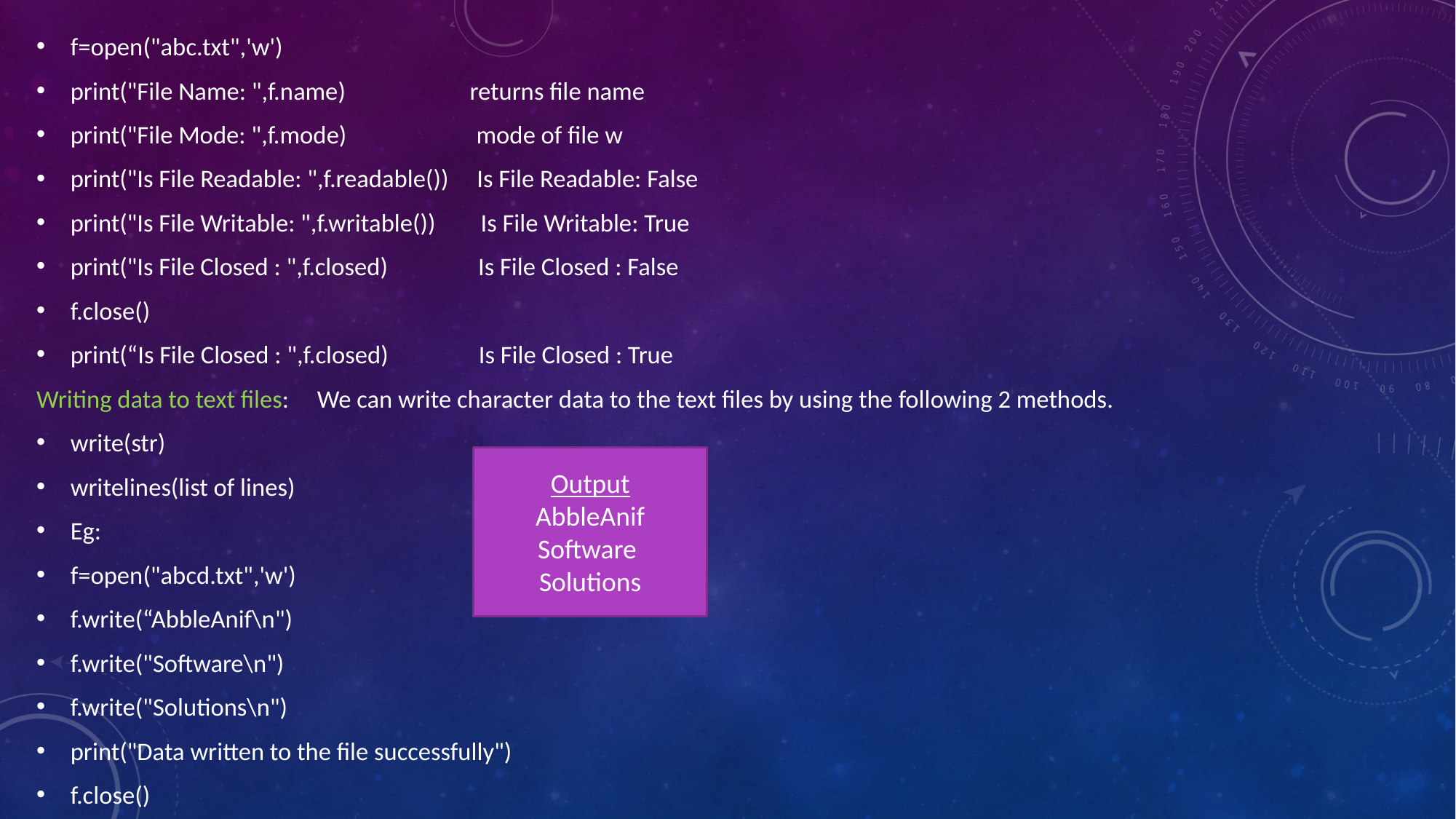

f=open("abc.txt",'w')
print("File Name: ",f.name)                      returns file name
print("File Mode: ",f.mode)                       mode of file w
print("Is File Readable: ",f.readable())     Is File Readable: False
print("Is File Writable: ",f.writable())        Is File Writable: True
print("Is File Closed : ",f.closed)                Is File Closed : False
f.close()
print(“Is File Closed : ",f.closed)                Is File Closed : True
Writing data to text files:     We can write character data to the text files by using the following 2 methods.
write(str)
writelines(list of lines)
Eg:
f=open("abcd.txt",'w')
f.write(“AbbleAnif\n")
f.write("Software\n")
f.write("Solutions\n")
print("Data written to the file successfully")
f.close()

Output
AbbleAnif
Software
Solutions